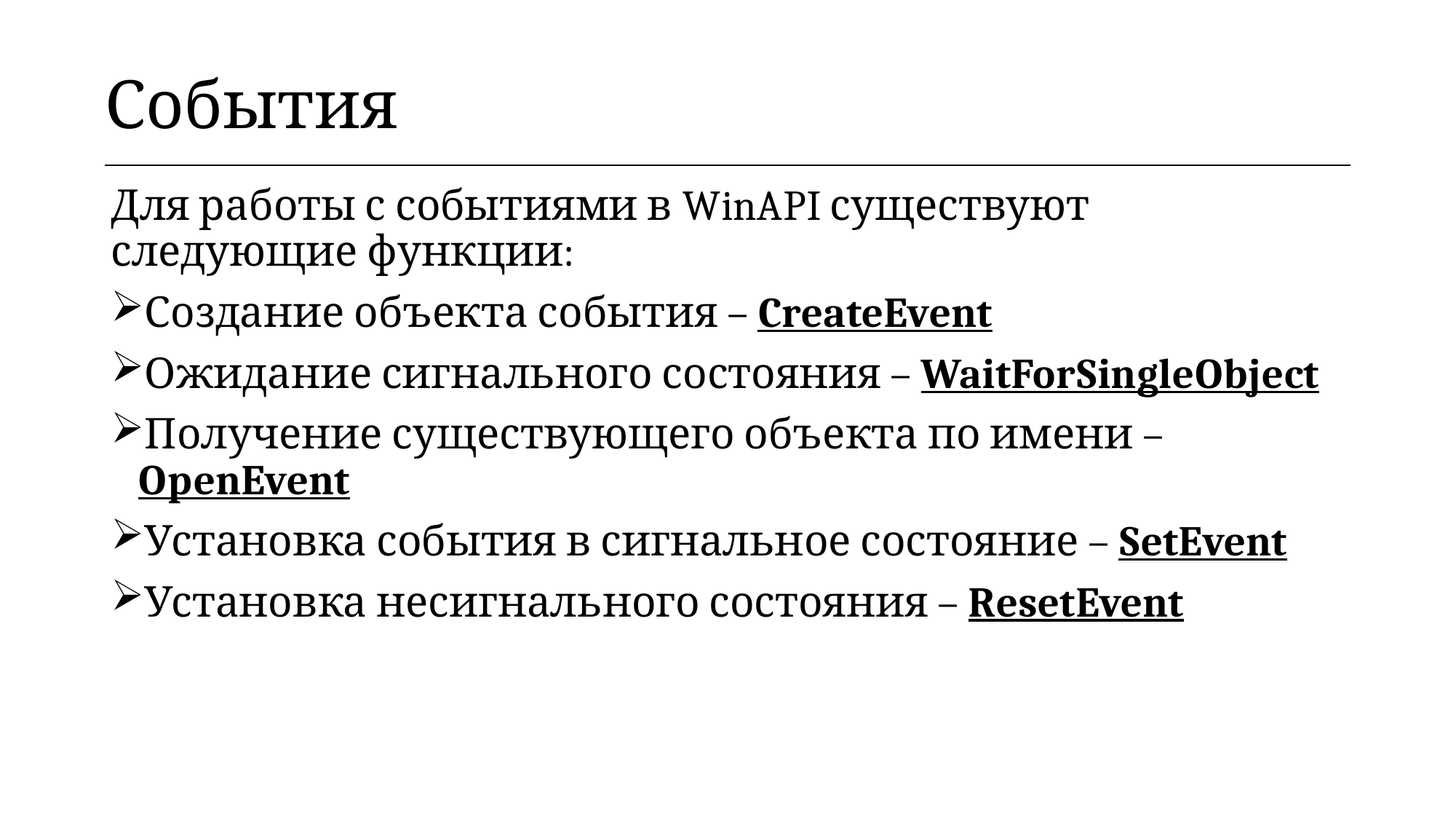

| События |
| --- |
Для работы с событиями в WinAPI существуют следующие функции:
Создание объекта события – CreateEvent
Ожидание сигнального состояния – WaitForSingleObject
Получение существующего объекта по имени – OpenEvent
Установка события в сигнальное состояние – SetEvent
Установка несигнального состояния – ResetEvent